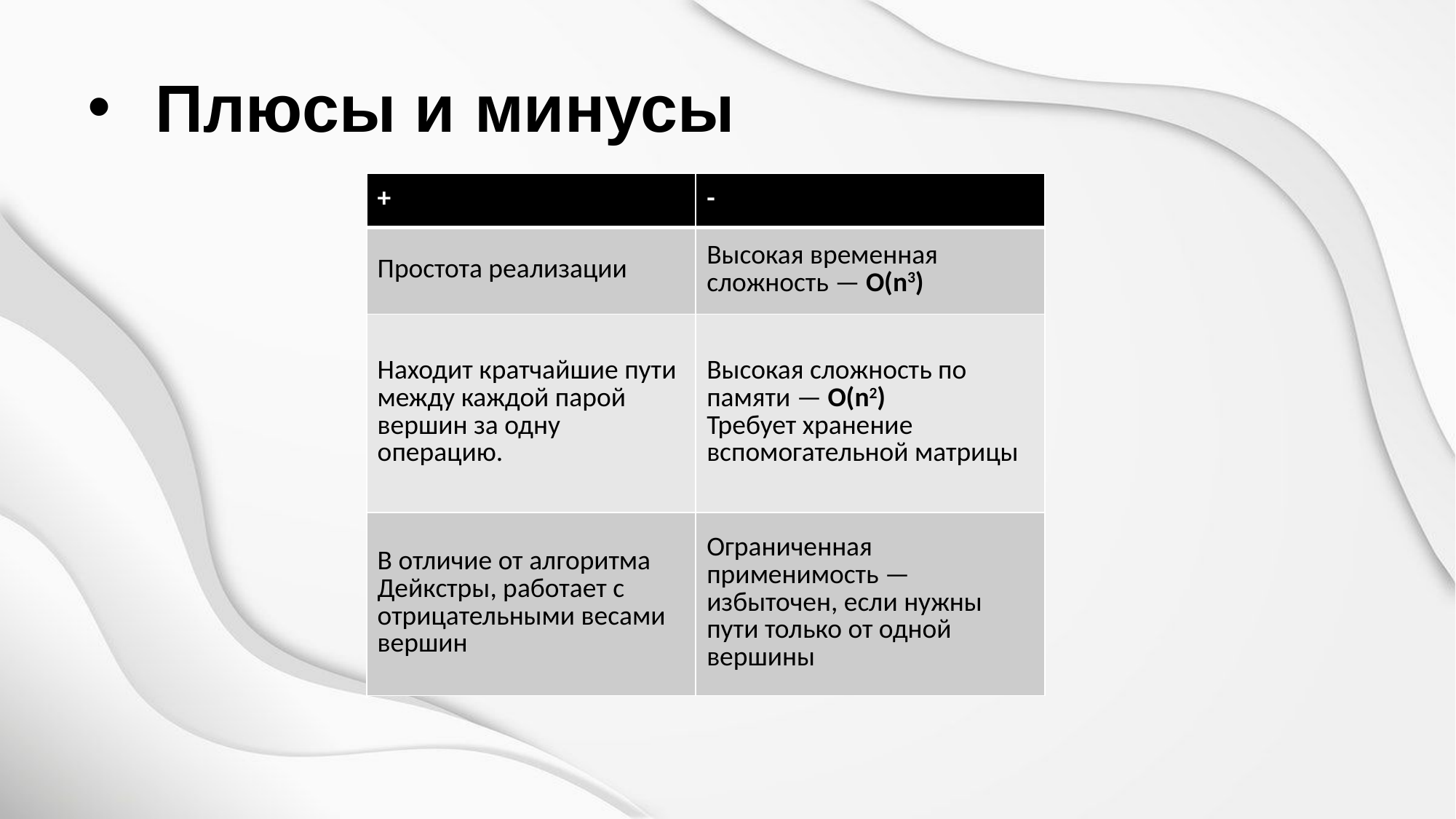

# Плюсы и минусы
| + | - |
| --- | --- |
| Простота реализации | Высокая временная сложность — O(n3) |
| Находит кратчайшие пути между каждой парой вершин за одну операцию. | Высокая сложность по памяти — O(n2) Требует хранение вспомогательной матрицы |
| В отличие от алгоритма Дейкстры, работает с отрицательными весами вершин | Ограниченная применимость —избыточен, если нужны пути только от одной вершины |